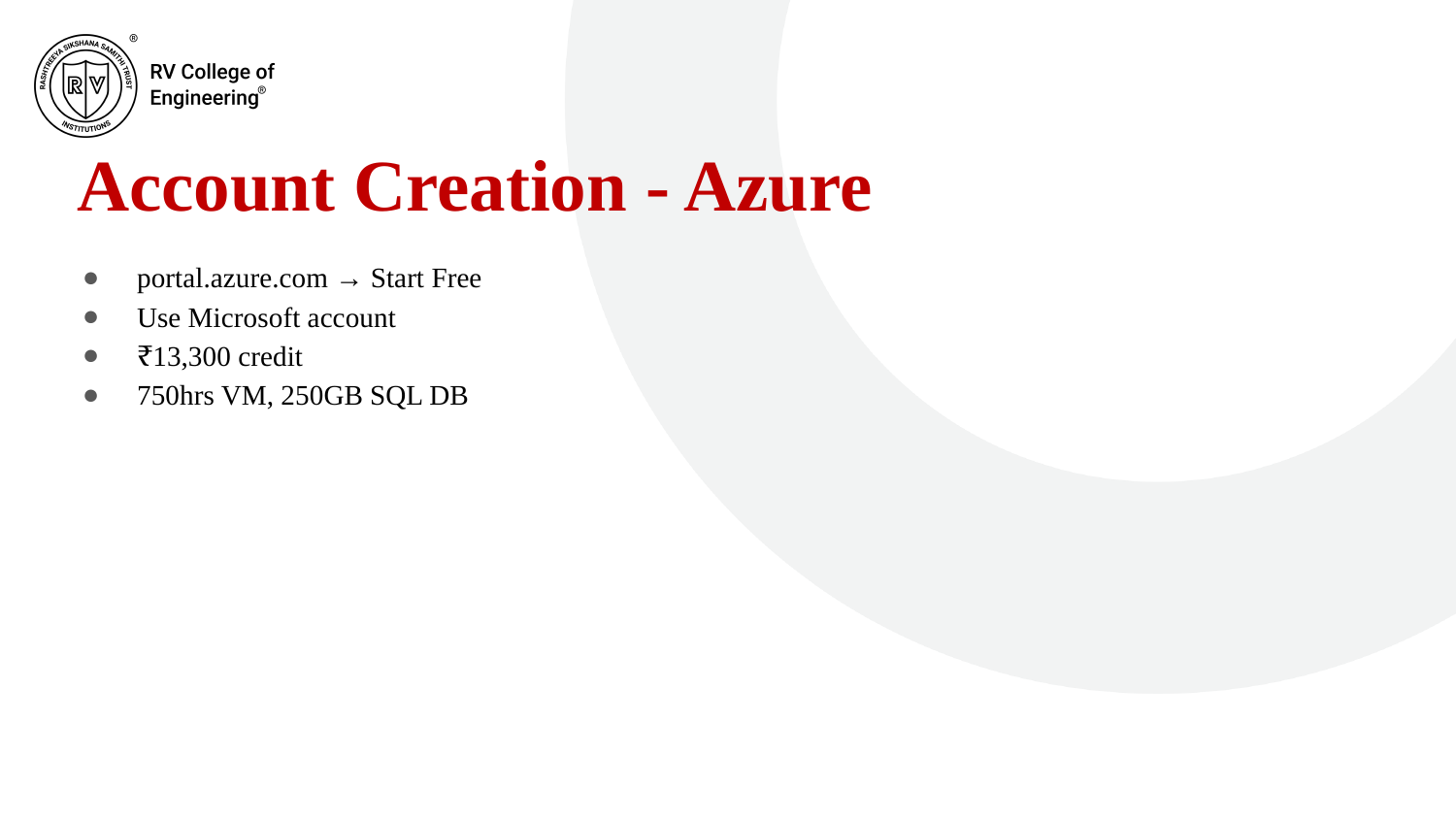

# Account Creation - Azure
portal.azure.com → Start Free
Use Microsoft account
₹13,300 credit
750hrs VM, 250GB SQL DB